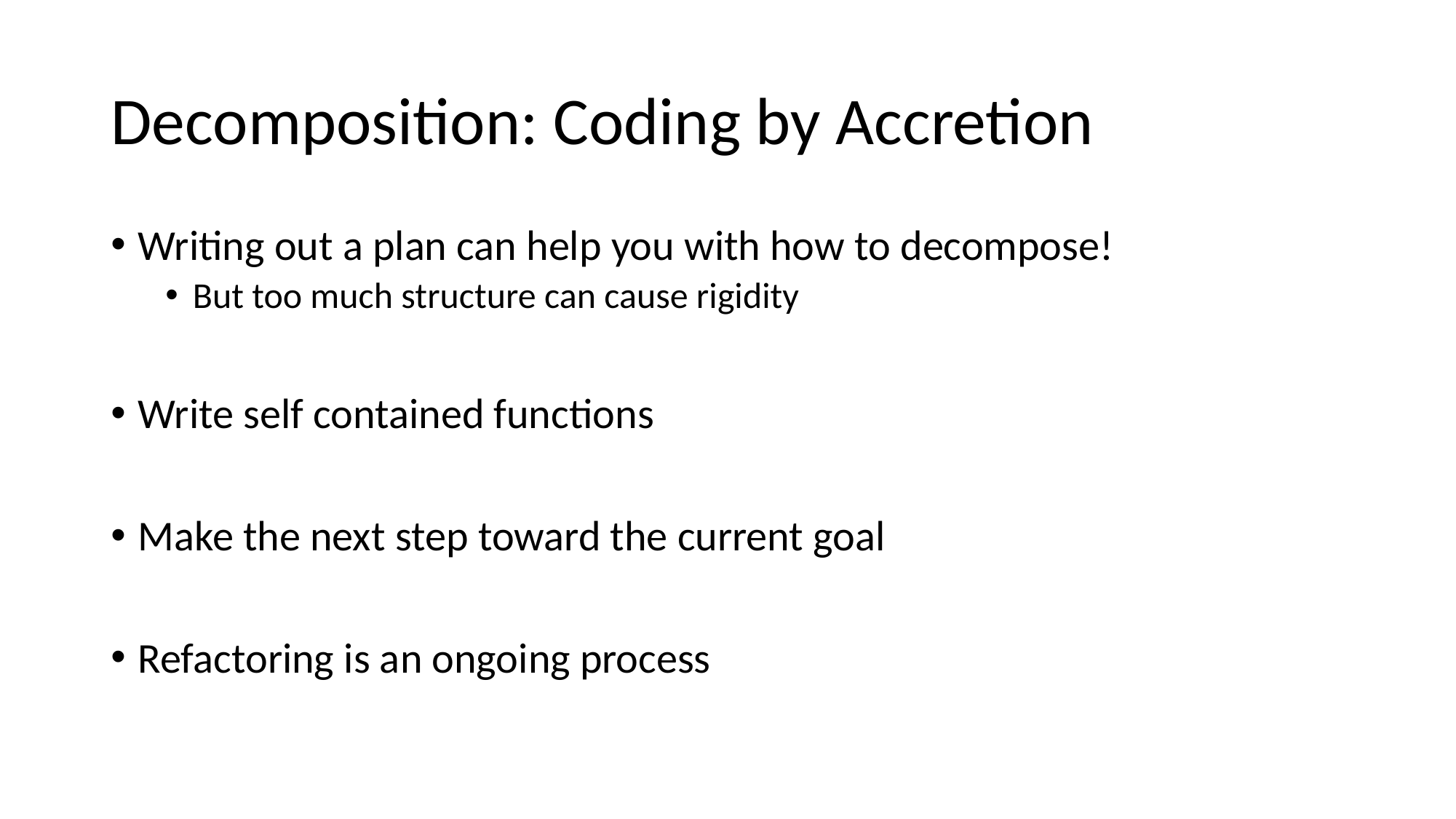

# Decomposition: Coding by Accretion
Writing out a plan can help you with how to decompose!
But too much structure can cause rigidity

Write self contained functions

Make the next step toward the current goal

Refactoring is an ongoing process